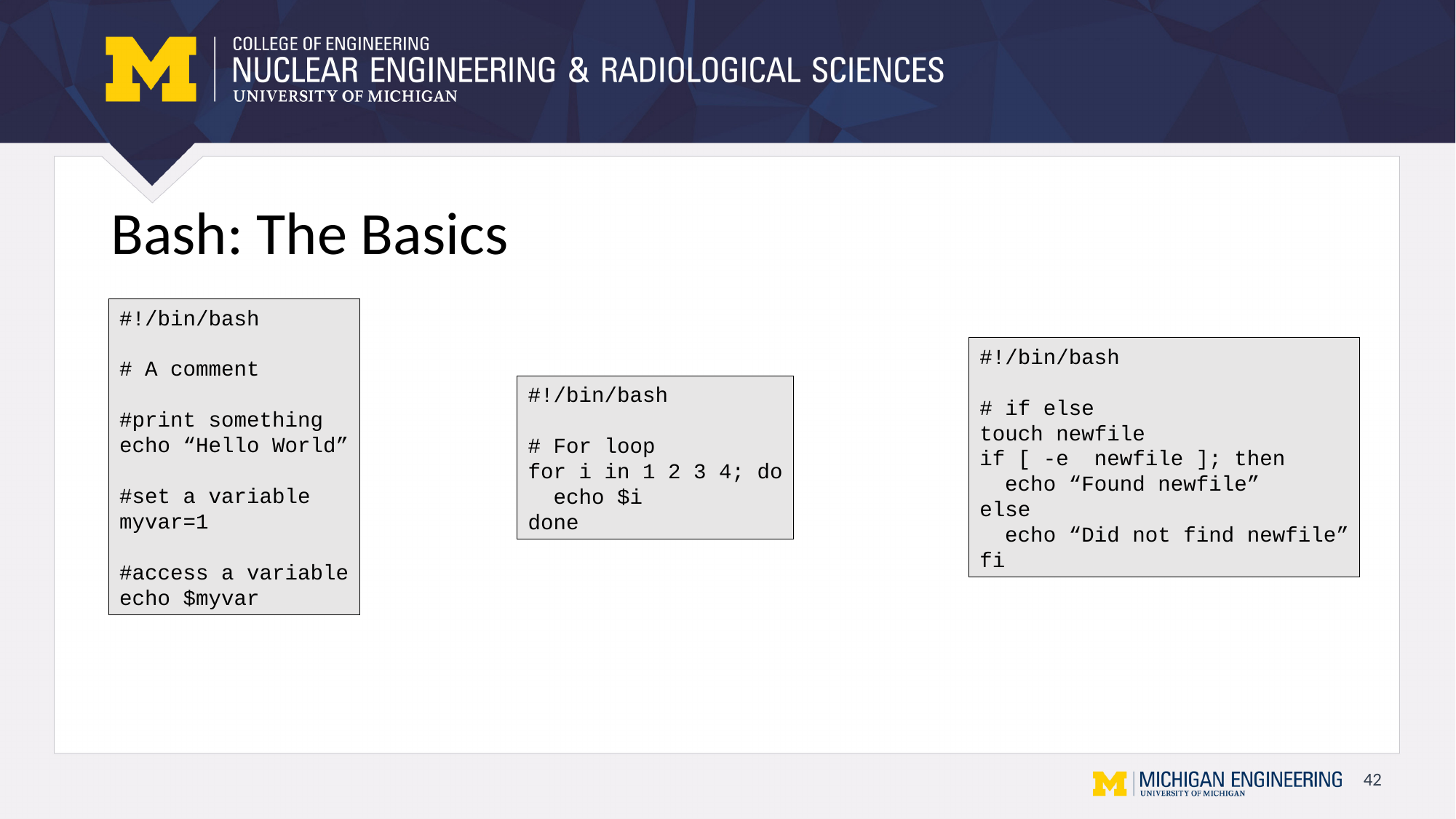

# Bash: The Basics
#!/bin/bash

# A comment

#print something
echo “Hello World”

#set a variable
myvar=1

#access a variable
echo $myvar
#!/bin/bash

# if else
touch newfile
if [ -e  newfile ]; then
  echo “Found newfile”
else
  echo “Did not find newfile”
fi
#!/bin/bash

# For loop
for i in 1 2 3 4; do
  echo $i
done